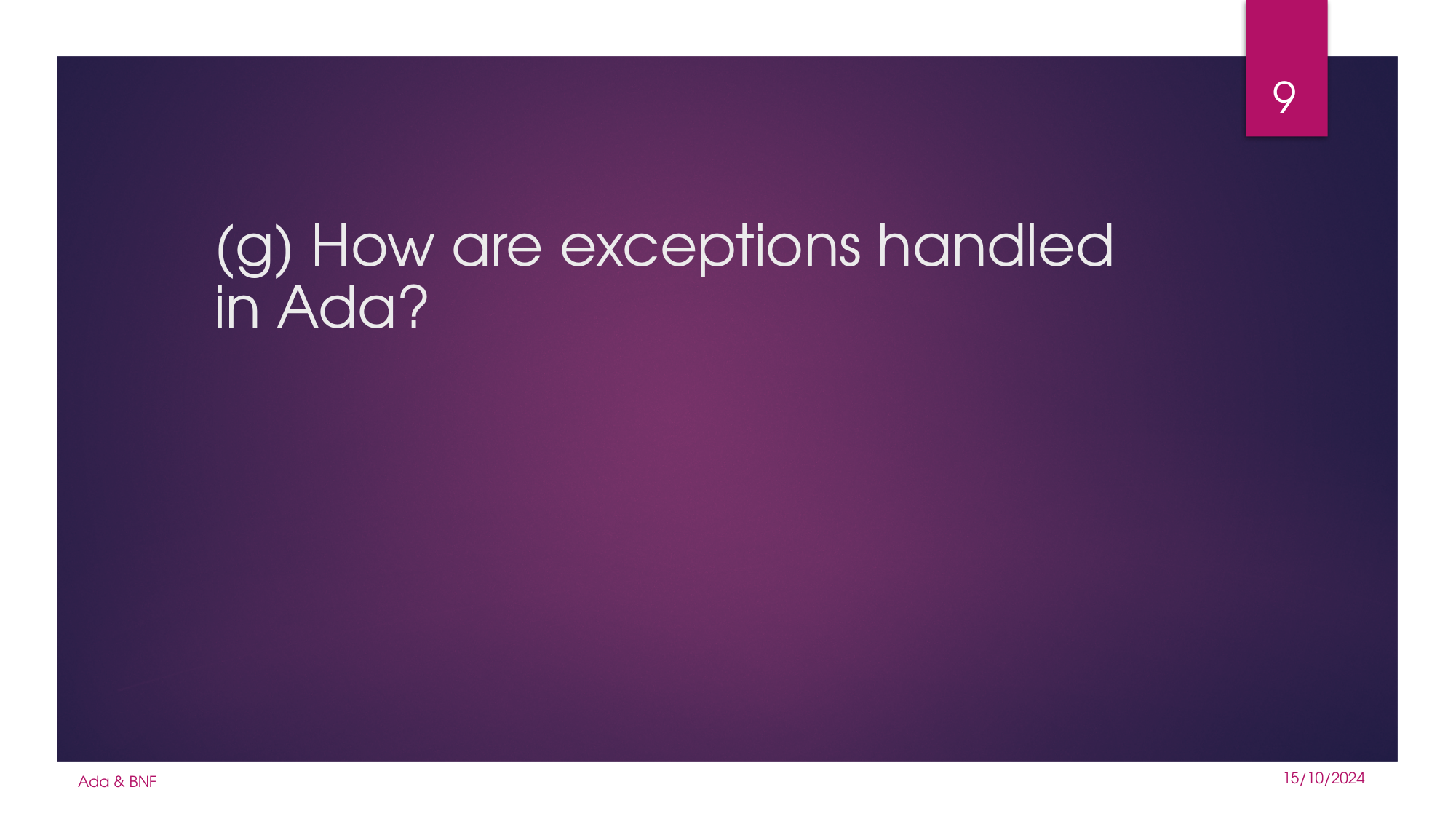

9
# (g) How are exceptions handled in Ada?
Ada & BNF
15/10/2024